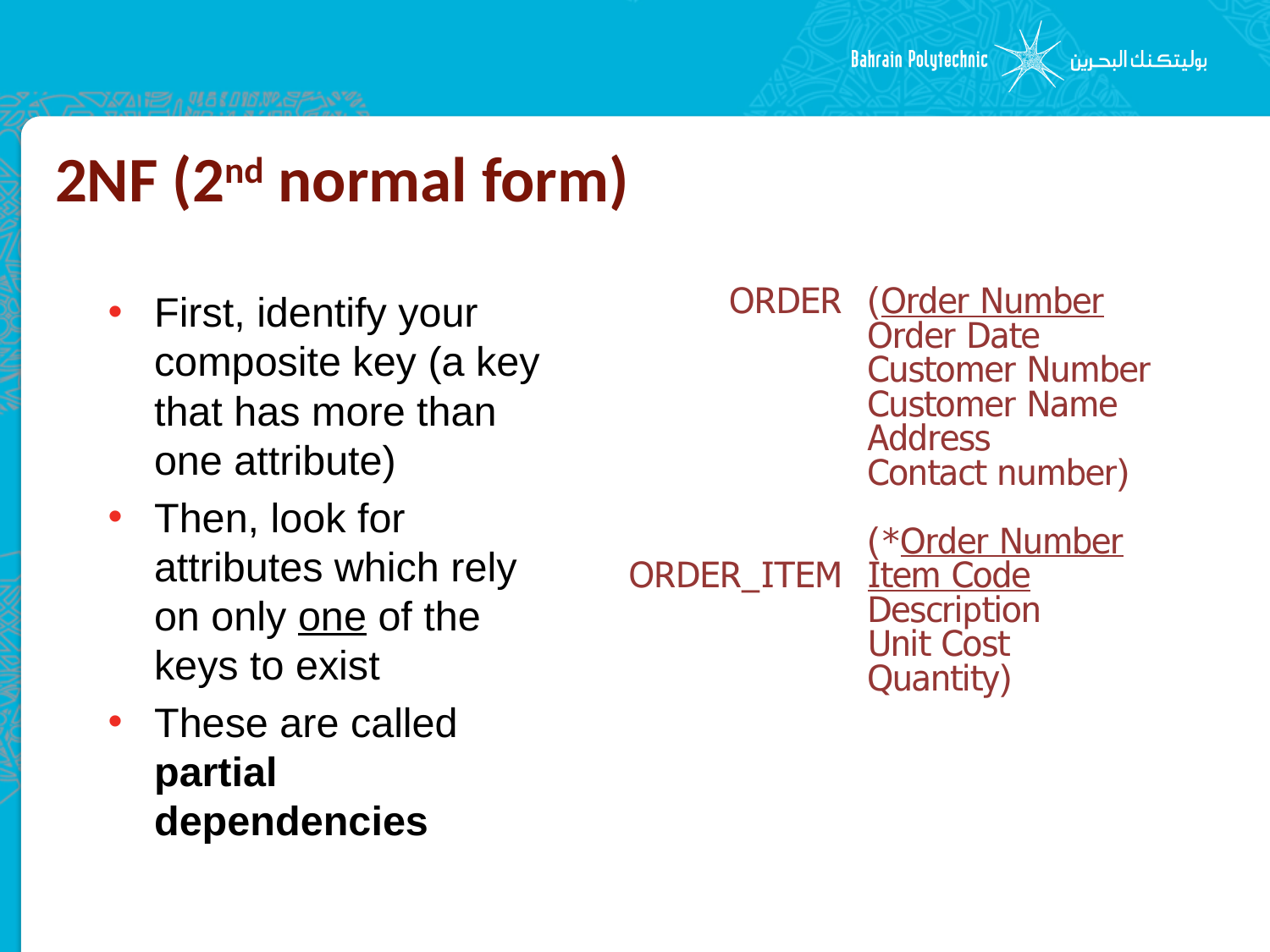

# 2NF (2nd normal form)
First, identify your composite key (a key that has more than one attribute)
Then, look for attributes which rely on only one of the keys to exist
These are called partial dependencies

| ORDER ORDER\_ITEM | (Order Number Order Date Customer Number Customer Name Address Contact number) (\*Order Number Item Code Description Unit Cost Quantity) |
| --- | --- |